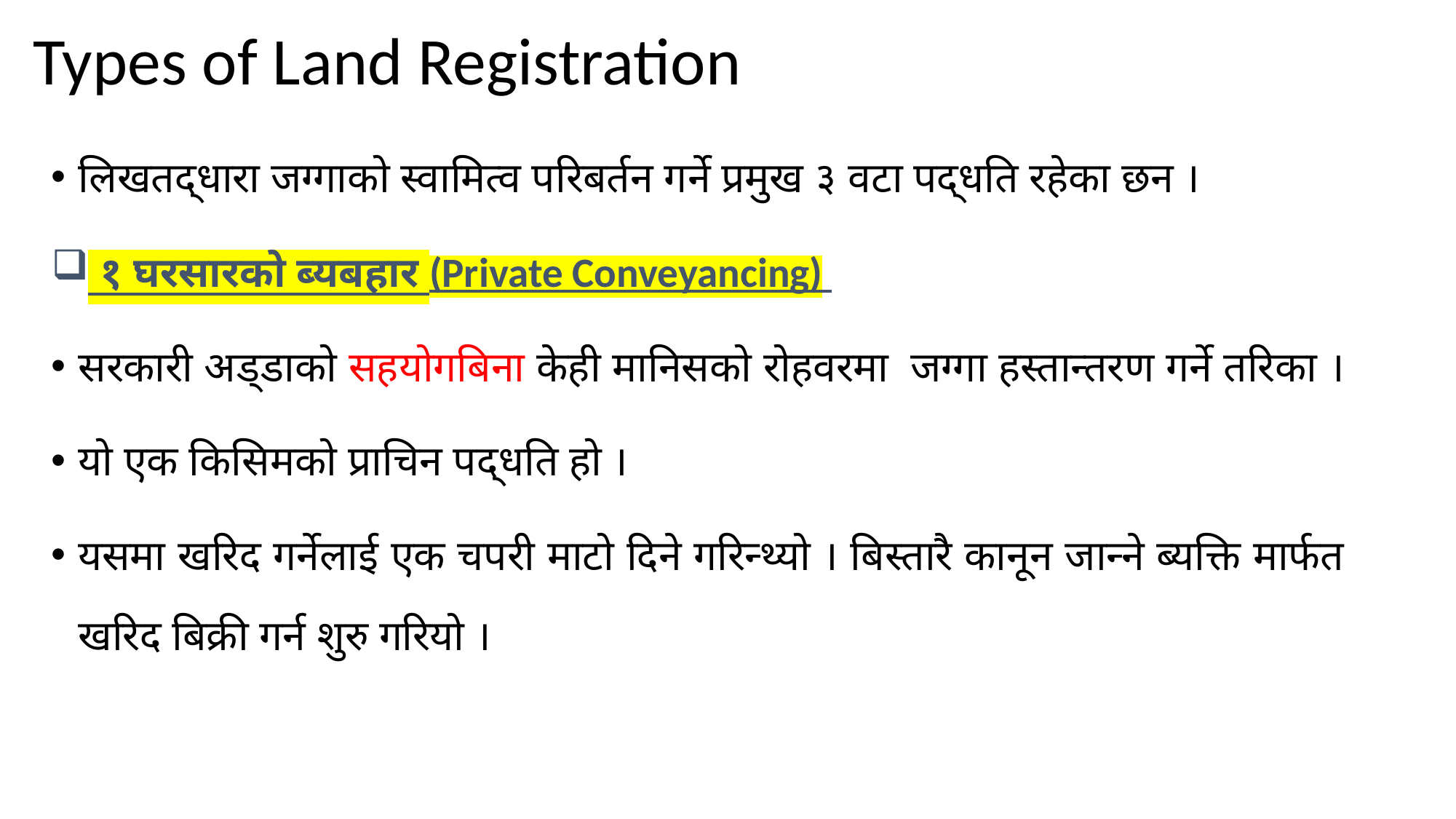

# Types of Land Registration
लिखतद्धारा जग्गाको स्वामित्व परिबर्तन गर्ने प्रमुख ३ वटा पद्धति रहेका छन ।
 १ घरसारको ब्यबहार (Private Conveyancing)
सरकारी अड्डाको सहयोगबिना केही मानिसको रोहवरमा  जग्गा हस्तान्तरण गर्ने तरिका ।
यो एक किसिमको प्राचिन पद्धति हो ।
यसमा खरिद गर्नेलाई एक चपरी माटो दिने गरिन्थ्यो । बिस्तारै कानून जान्ने ब्यक्ति मार्फत खरिद बिक्री गर्न शुरु गरियो ।